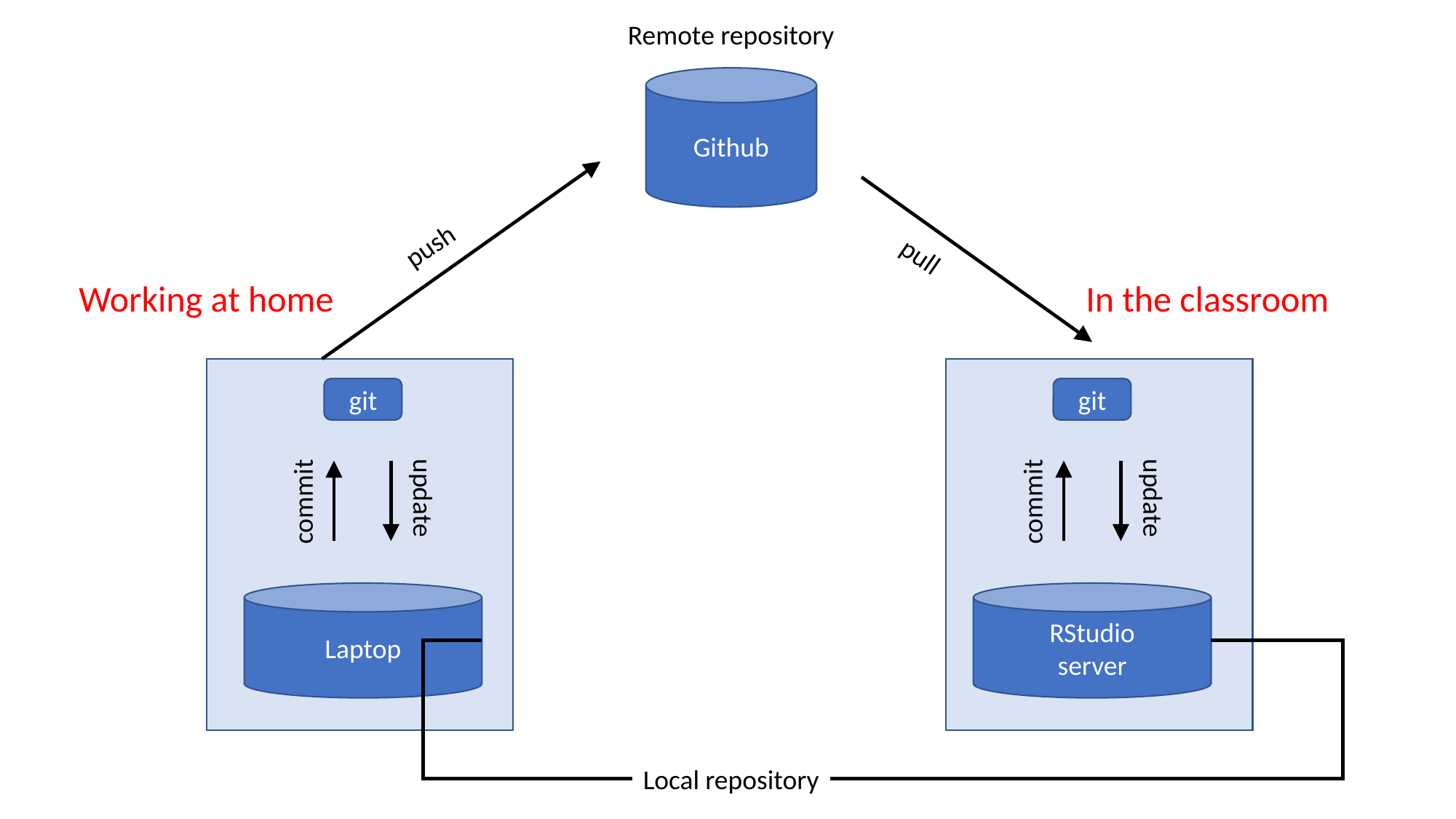

Remote repository
Github
push
pull
Working at home
In the classroom

git
git
commit
update
commit
update
Laptop
RStudio
server
Local repository